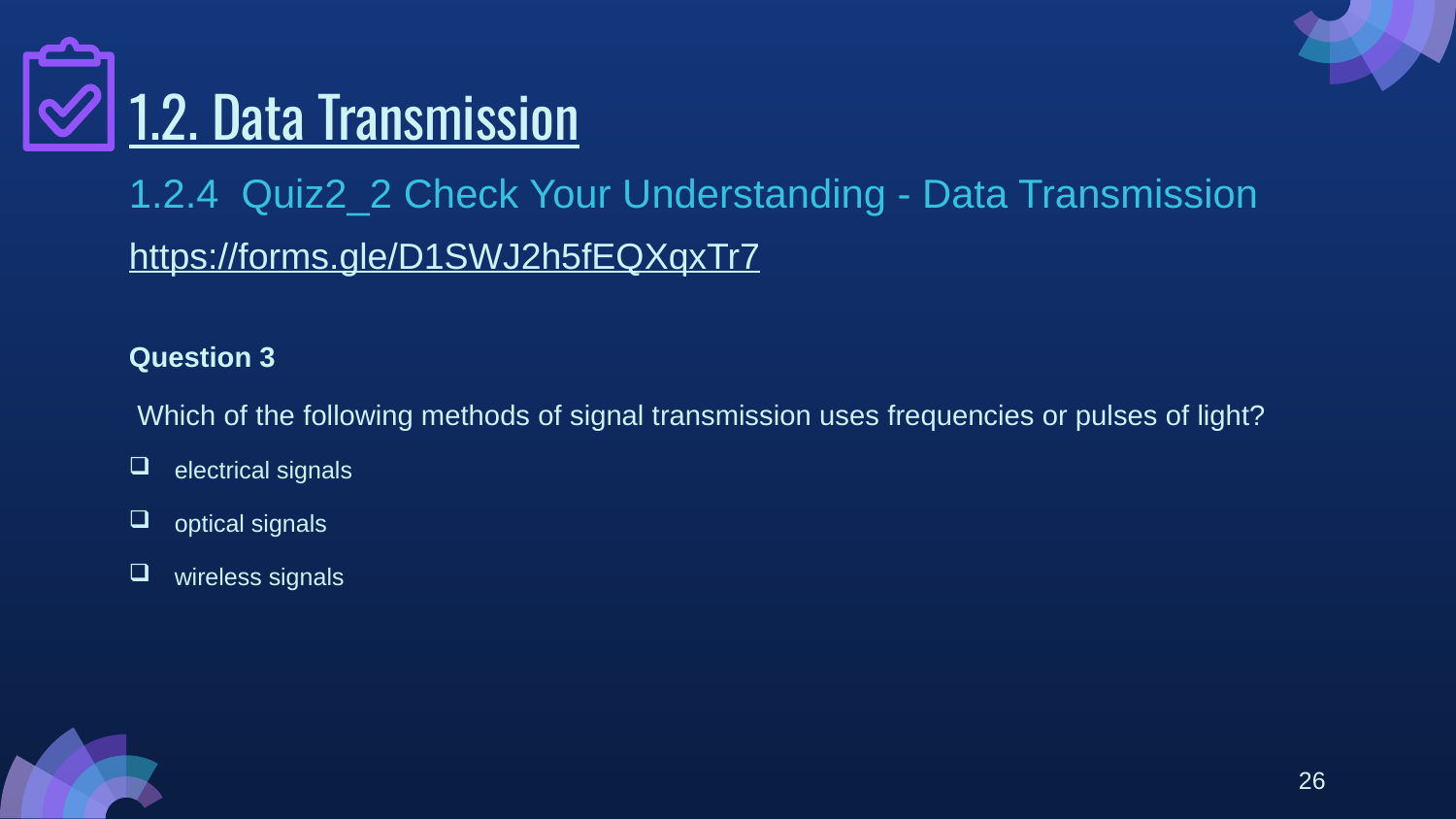

# 1.2. Data Transmission
1.2.4  Quiz2_2 Check Your Understanding - Data Transmission
https://forms.gle/D1SWJ2h5fEQXqxTr7
Question 3
 Which of the following methods of signal transmission uses frequencies or pulses of light?
electrical signals
optical signals
wireless signals
26